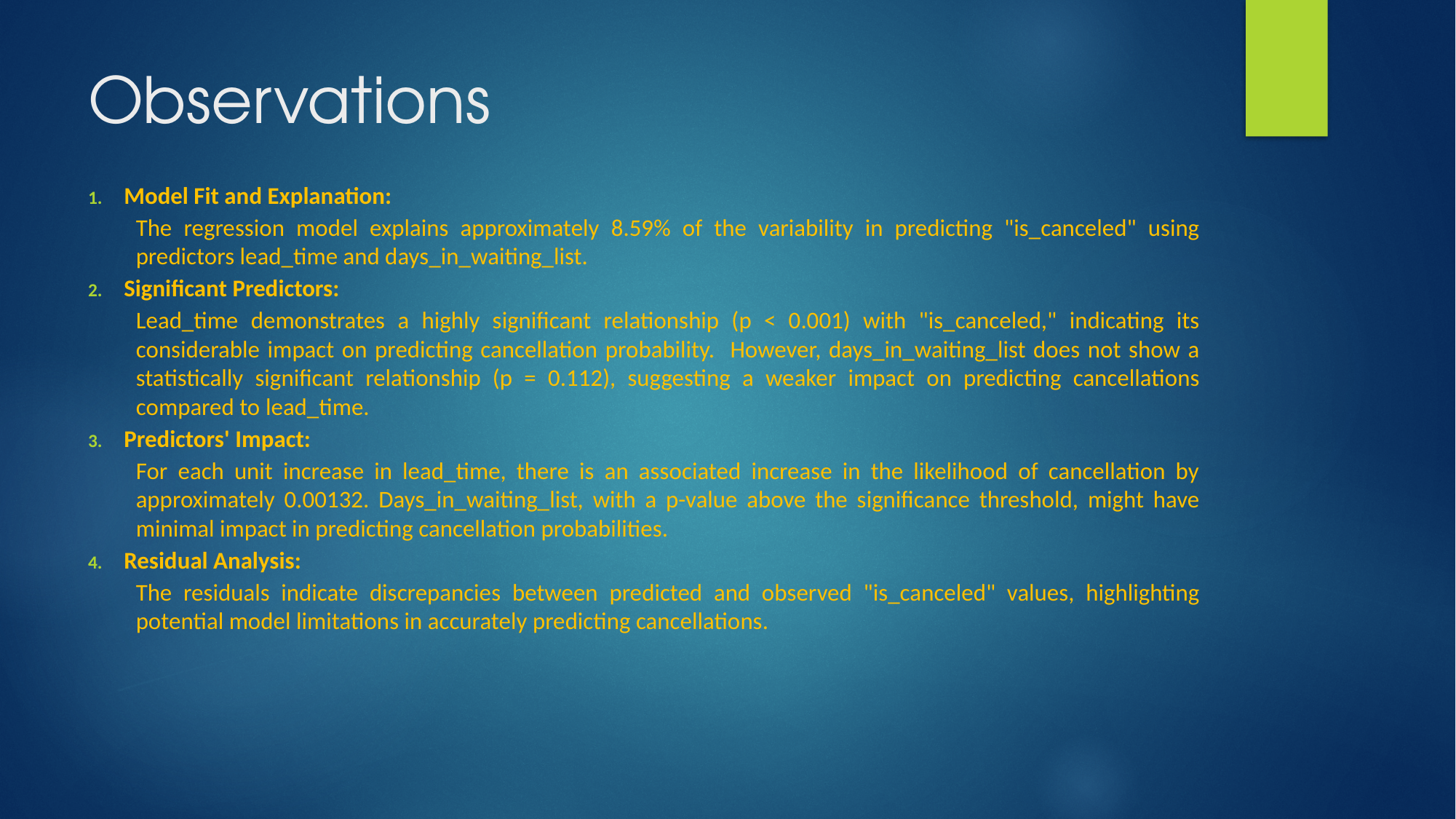

# Observations
Model Fit and Explanation:
The regression model explains approximately 8.59% of the variability in predicting "is_canceled" using predictors lead_time and days_in_waiting_list.
Significant Predictors:
Lead_time demonstrates a highly significant relationship (p < 0.001) with "is_canceled," indicating its considerable impact on predicting cancellation probability.  However, days_in_waiting_list does not show a statistically significant relationship (p = 0.112), suggesting a weaker impact on predicting cancellations compared to lead_time.
Predictors' Impact:
For each unit increase in lead_time, there is an associated increase in the likelihood of cancellation by approximately 0.00132. Days_in_waiting_list, with a p-value above the significance threshold, might have minimal impact in predicting cancellation probabilities.
Residual Analysis:
The residuals indicate discrepancies between predicted and observed "is_canceled" values, highlighting potential model limitations in accurately predicting cancellations.